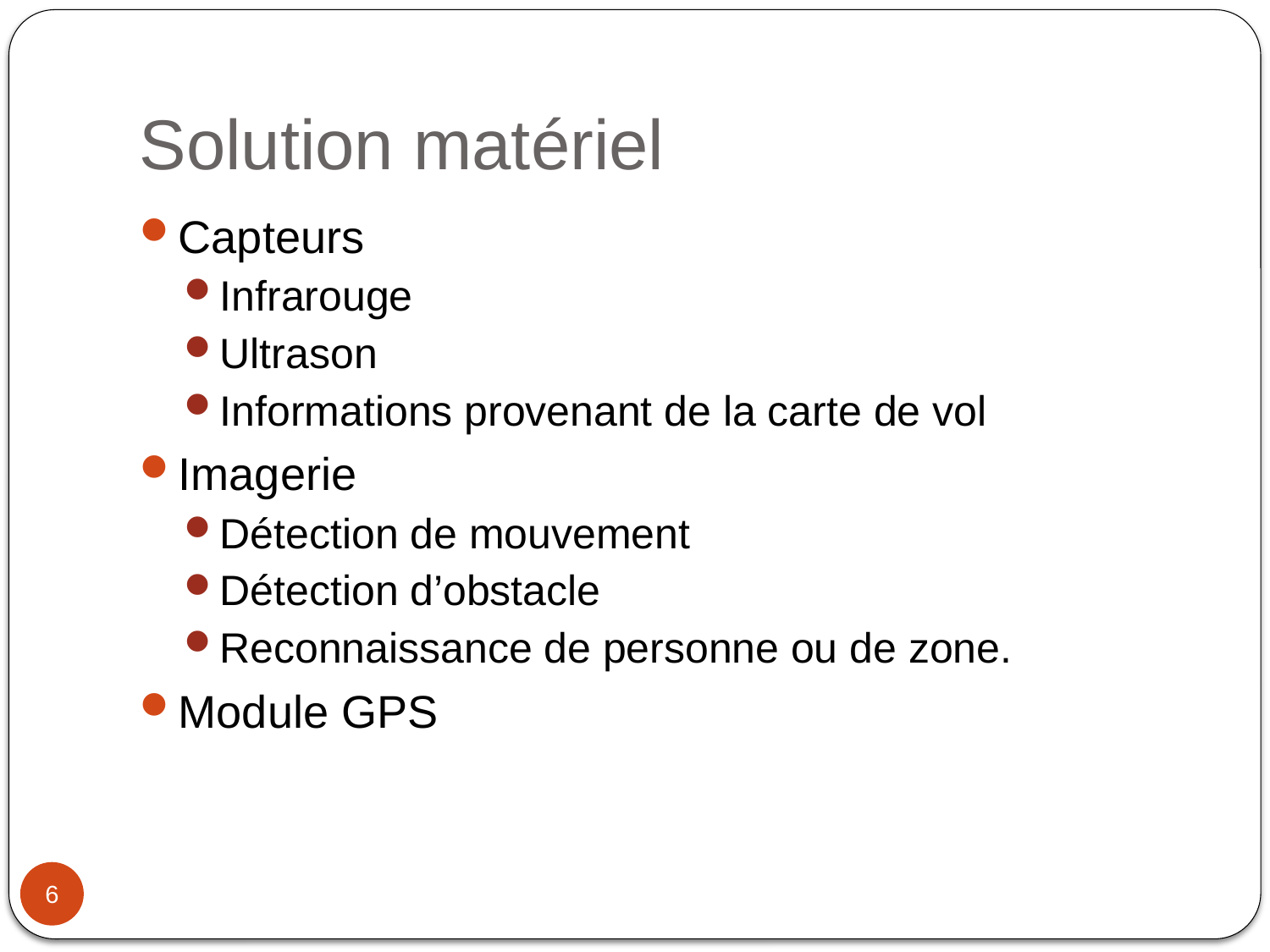

# Solution matériel
Capteurs
Infrarouge
Ultrason
Informations provenant de la carte de vol
Imagerie
Détection de mouvement
Détection d’obstacle
Reconnaissance de personne ou de zone.
Module GPS

6